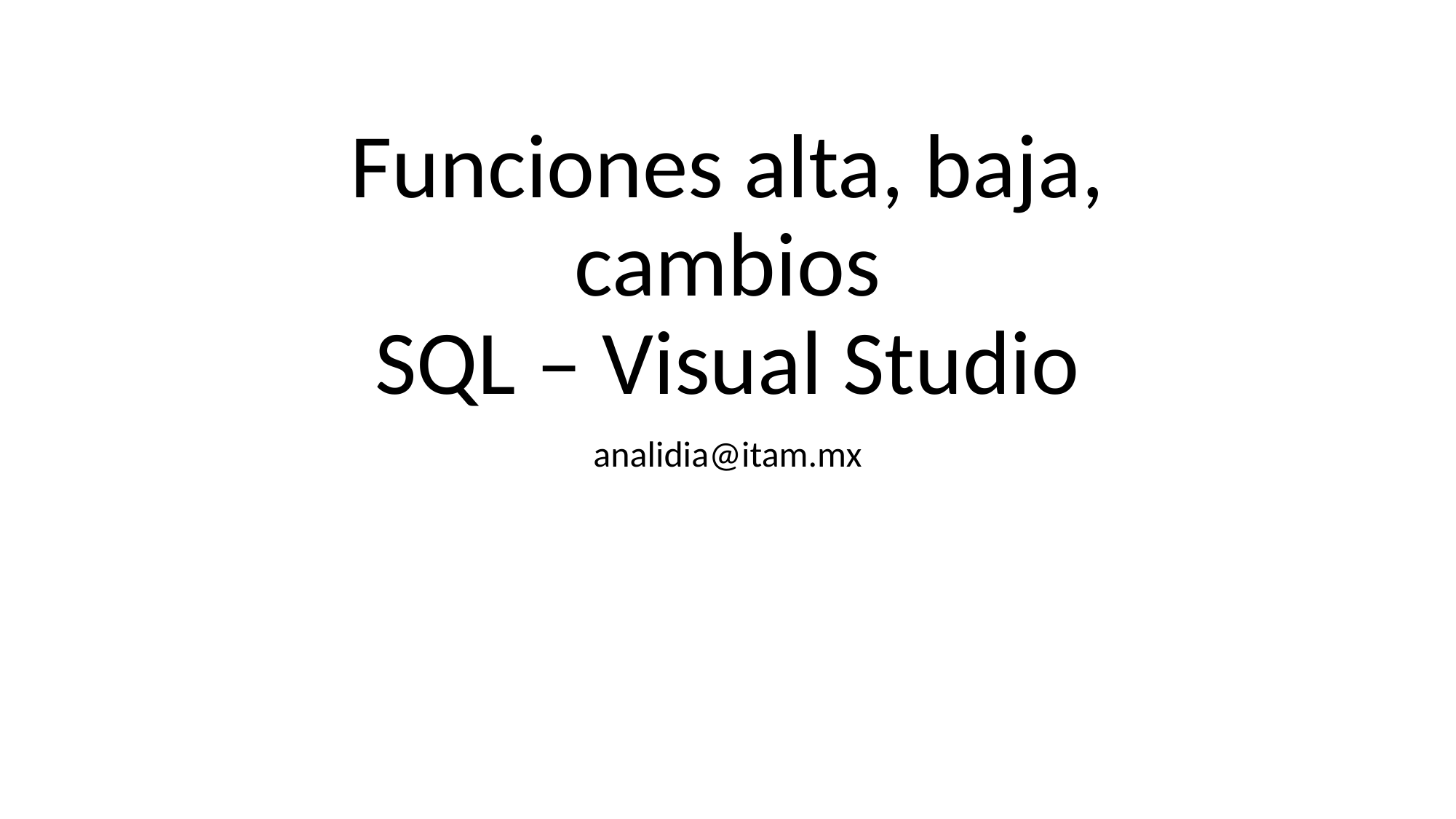

# Funciones alta, baja, cambios SQL – Visual Studio
analidia@itam.mx